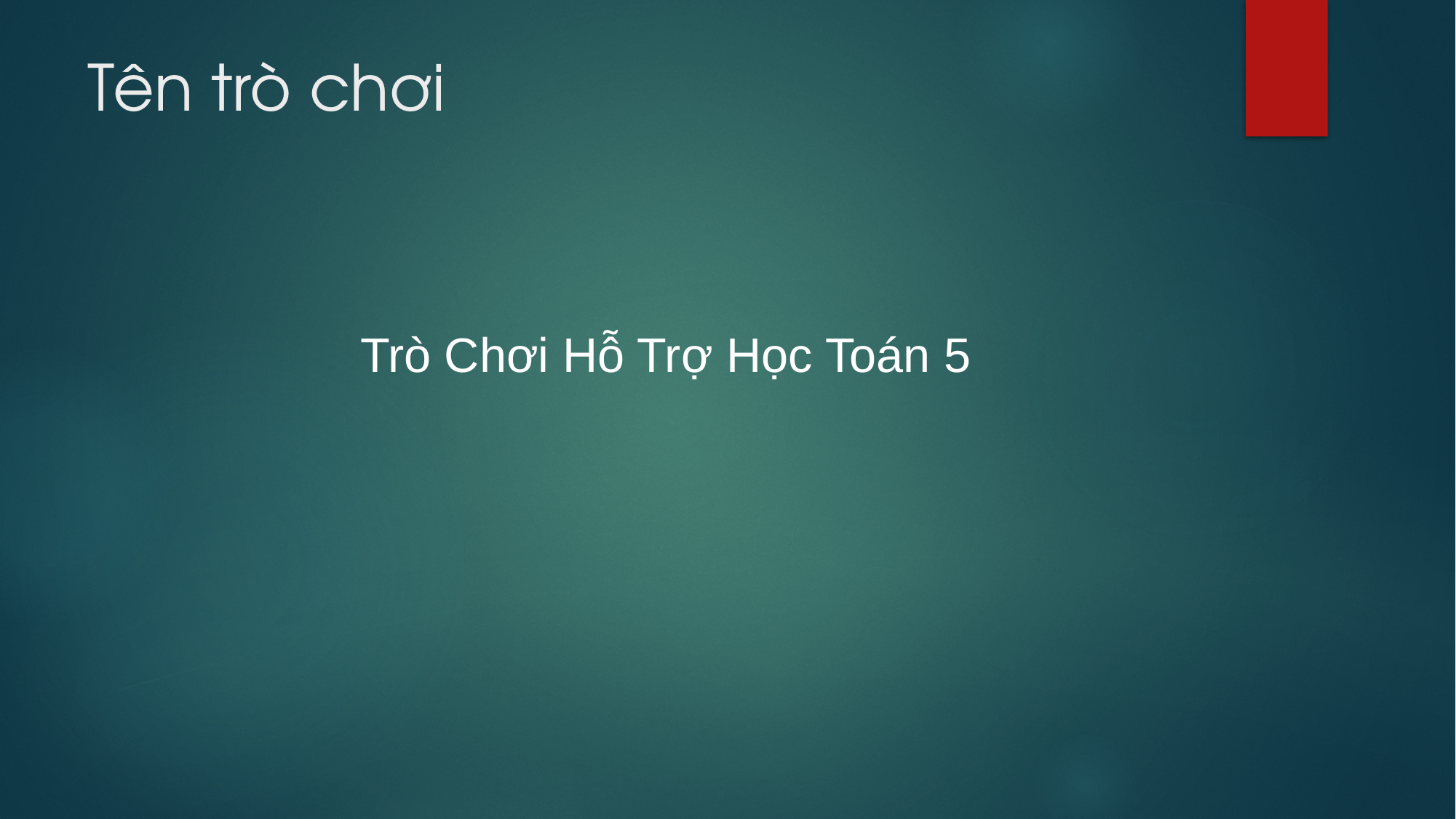

# Tên trò chơi
Trò Chơi Hỗ Trợ Học Toán 5